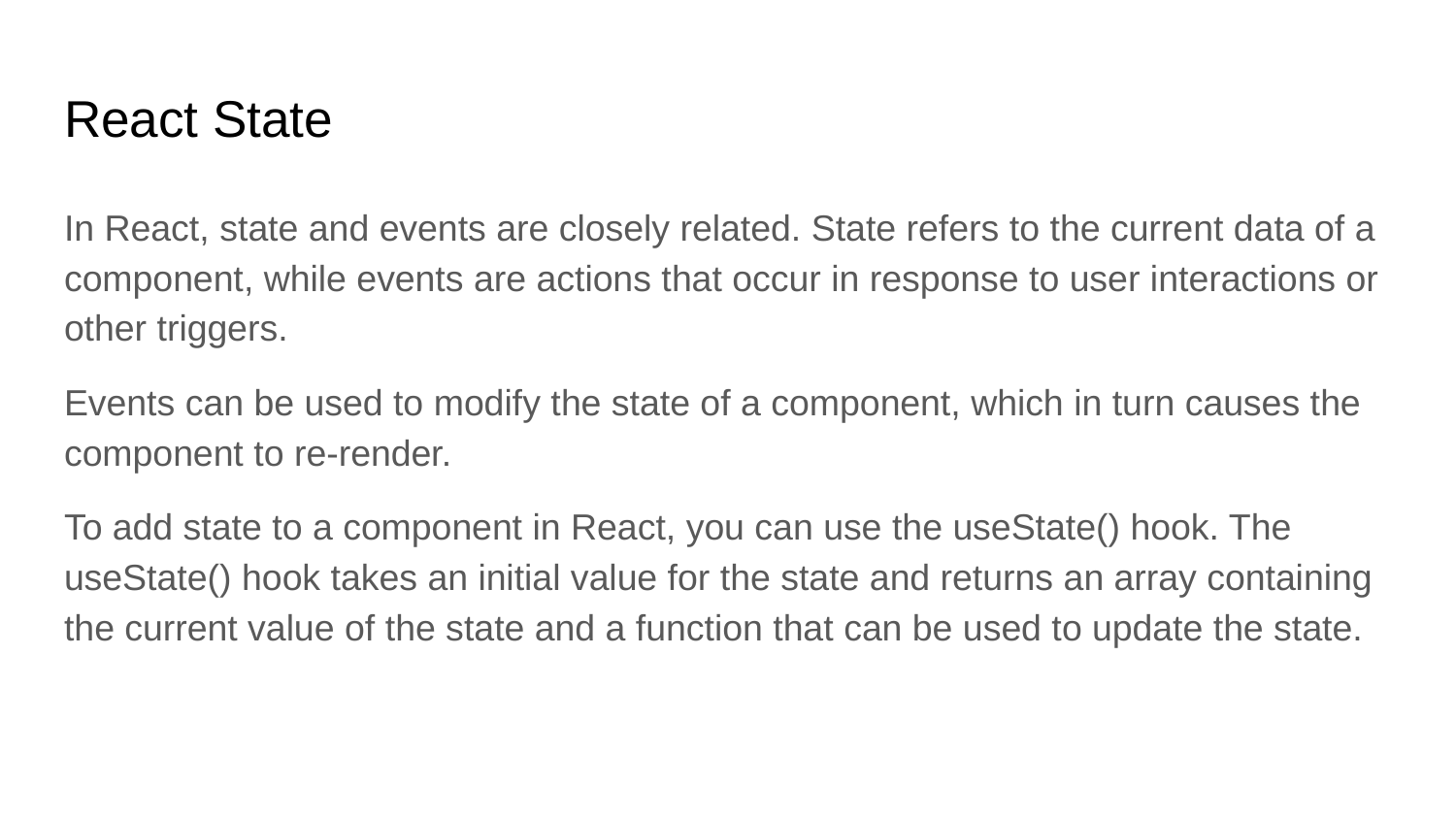

# React State
In React, state and events are closely related. State refers to the current data of a component, while events are actions that occur in response to user interactions or other triggers.
Events can be used to modify the state of a component, which in turn causes the component to re-render.
To add state to a component in React, you can use the useState() hook. The useState() hook takes an initial value for the state and returns an array containing the current value of the state and a function that can be used to update the state.